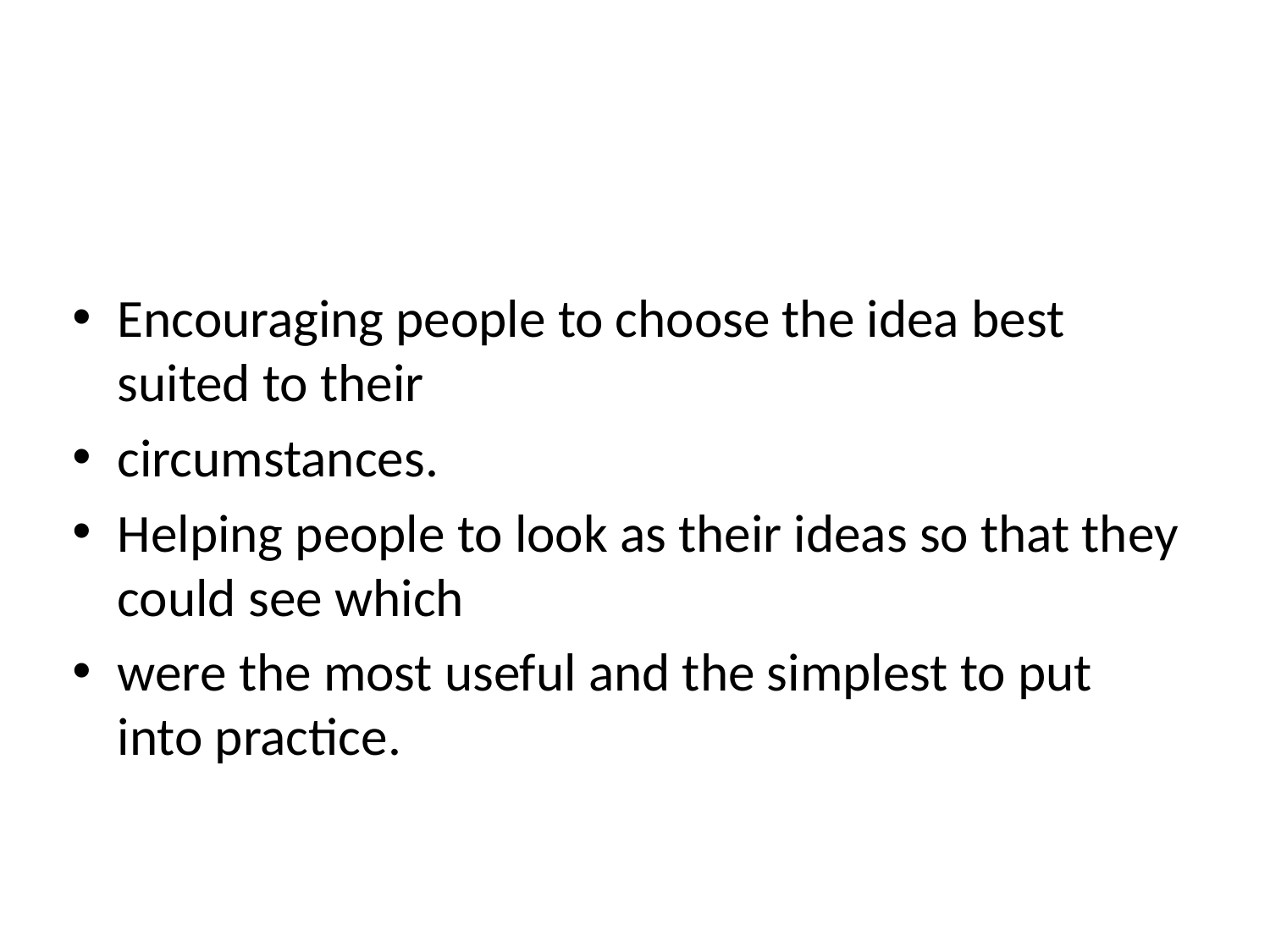

Encouraging people to choose the idea best suited to their
circumstances.
Helping people to look as their ideas so that they could see which
were the most useful and the simplest to put into practice.